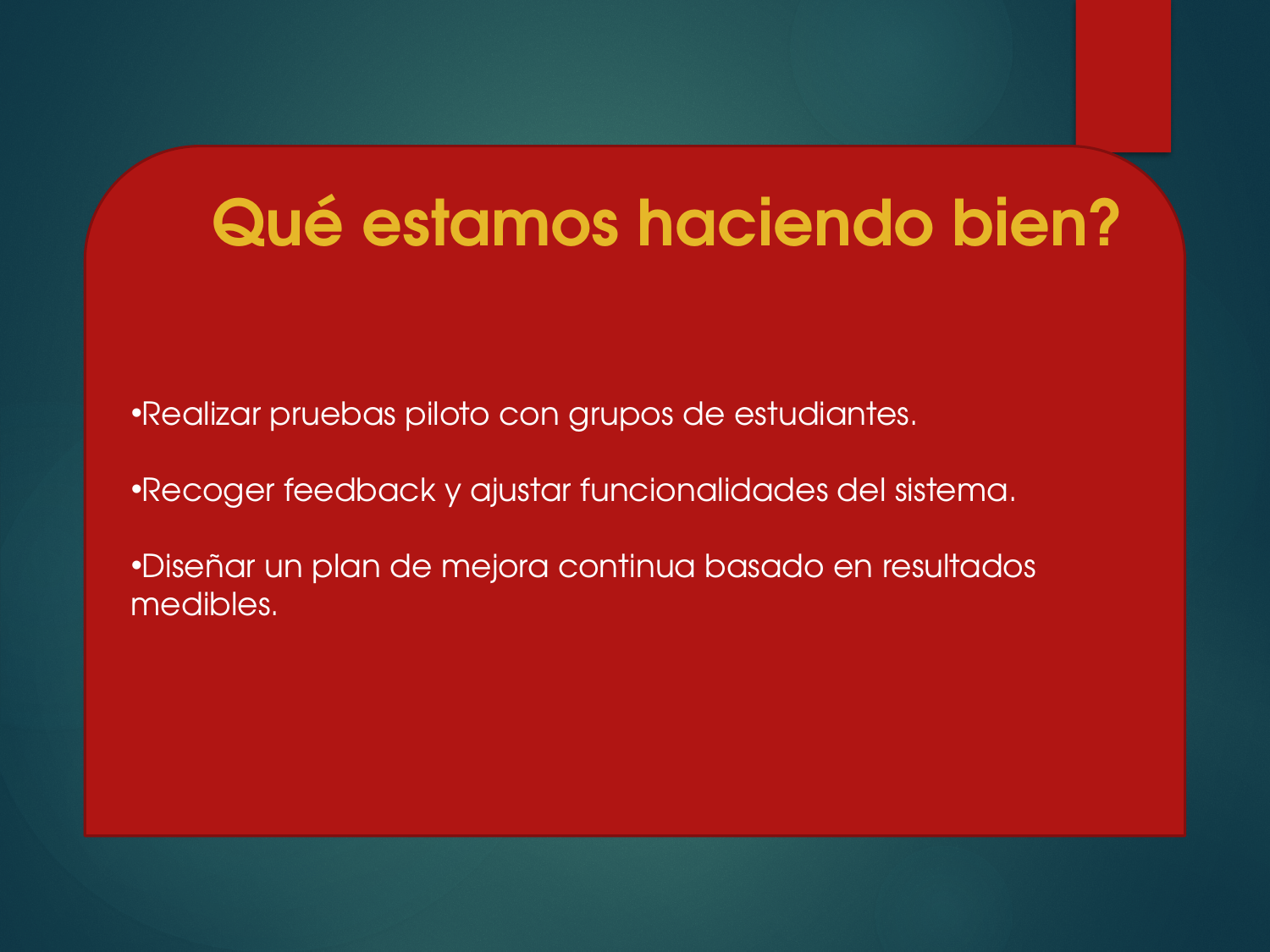

Realizar pruebas piloto con grupos de estudiantes.

Recoger feedback y ajustar funcionalidades del sistema.

Diseñar un plan de mejora continua basado en resultados medibles.
Qué estamos haciendo bien?